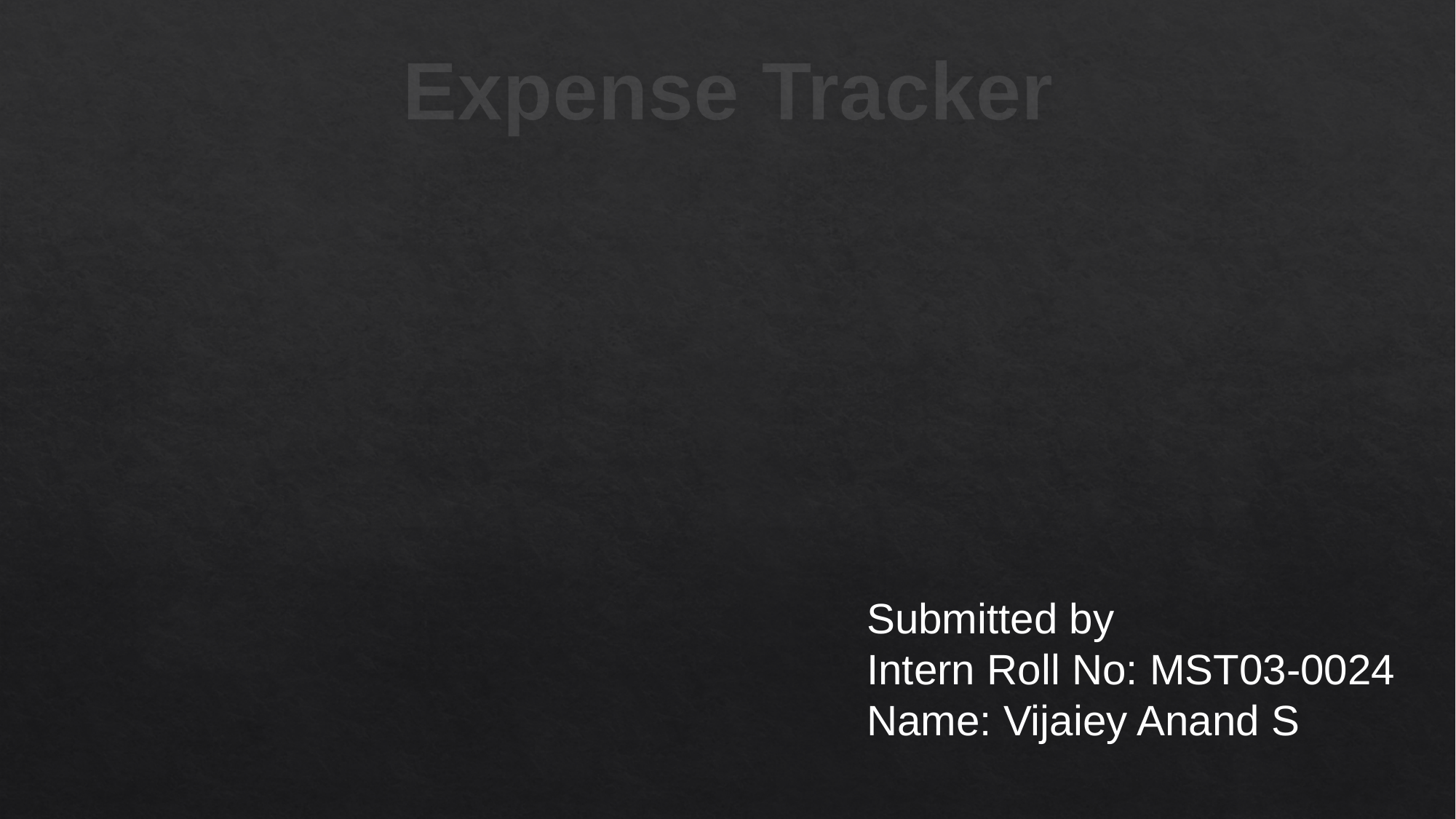

# Expense Tracker

Submitted by
Intern Roll No: MST03-0024
Name: Vijaiey Anand S